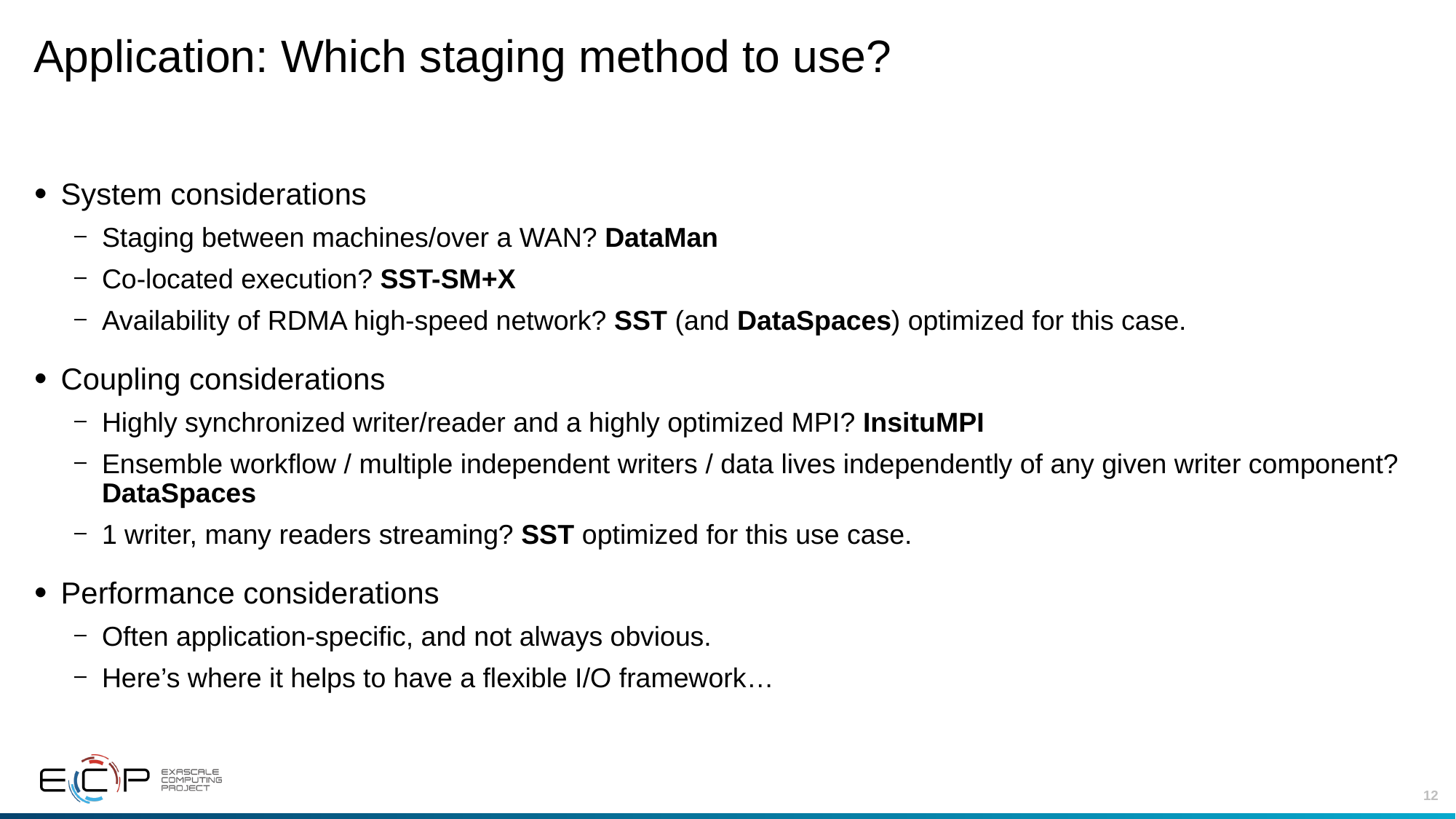

# Application: Which staging method to use?
System considerations
Staging between machines/over a WAN? DataMan
Co-located execution? SST-SM+X
Availability of RDMA high-speed network? SST (and DataSpaces) optimized for this case.
Coupling considerations
Highly synchronized writer/reader and a highly optimized MPI? InsituMPI
Ensemble workflow / multiple independent writers / data lives independently of any given writer component? DataSpaces
1 writer, many readers streaming? SST optimized for this use case.
Performance considerations
Often application-specific, and not always obvious.
Here’s where it helps to have a flexible I/O framework…